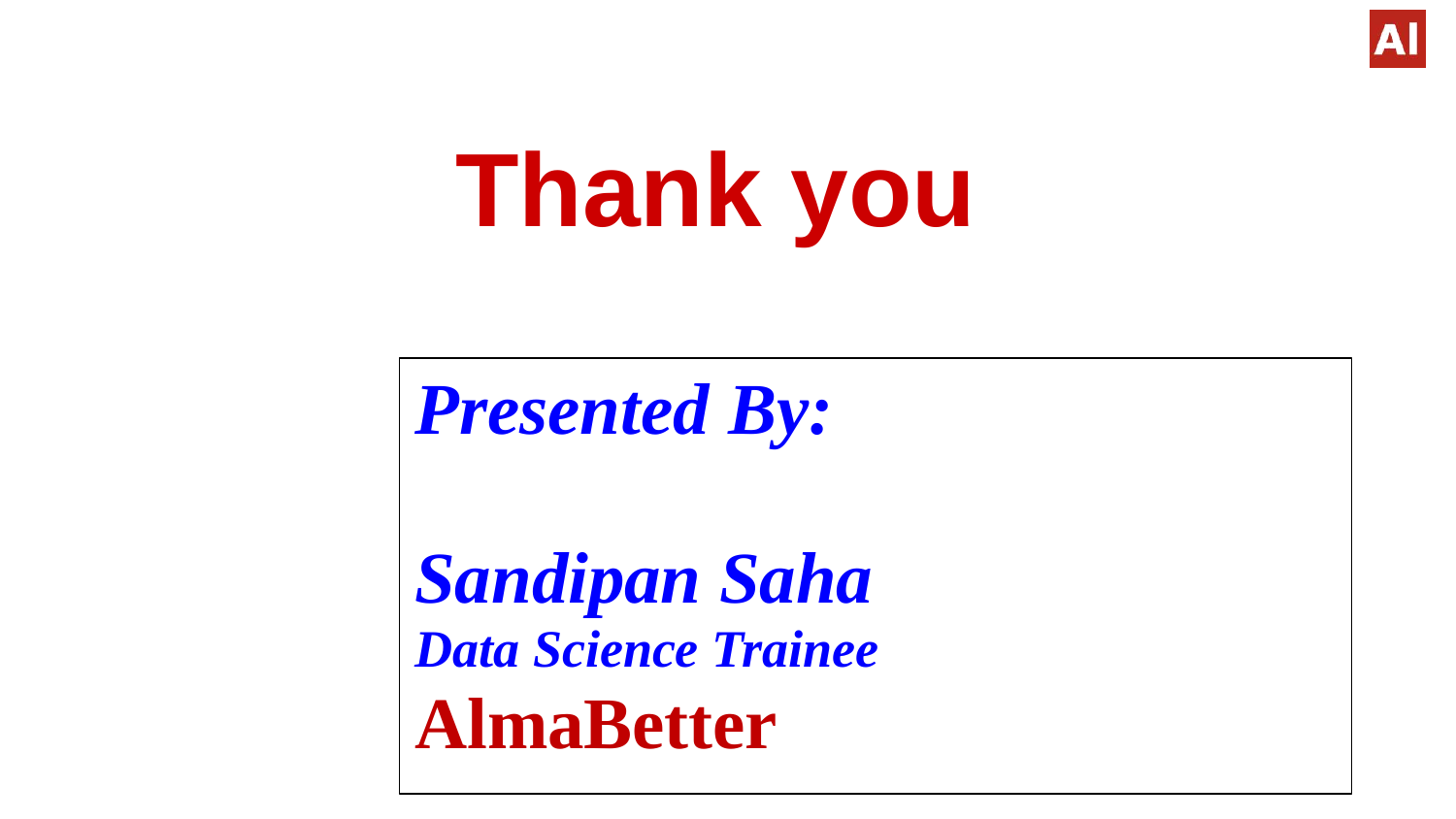

# Thank you

Presented By:

Sandipan Saha
Data Science Trainee
AlmaBetter